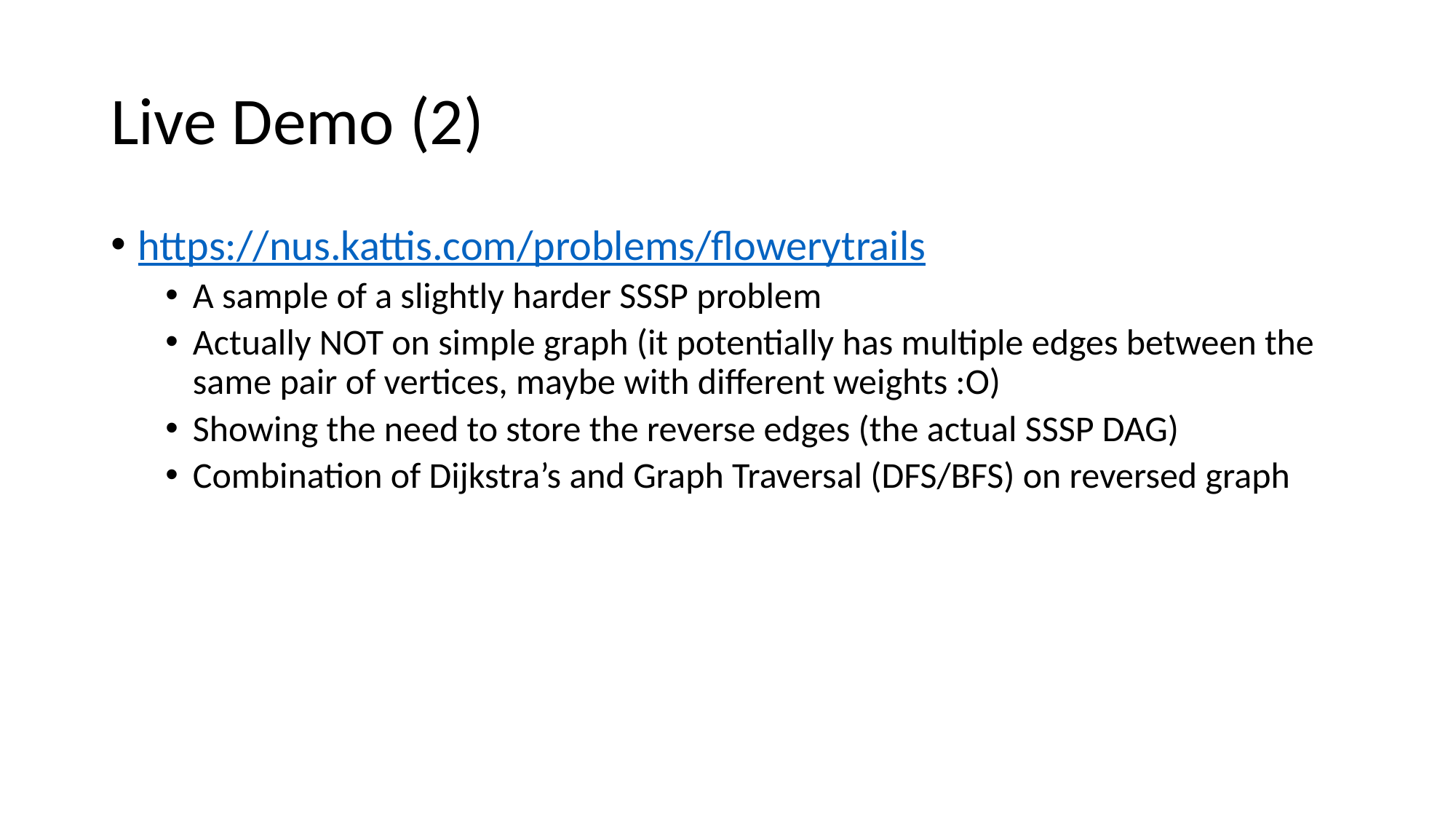

# Live Demo (2)
https://nus.kattis.com/problems/flowerytrails
A sample of a slightly harder SSSP problem
Actually NOT on simple graph (it potentially has multiple edges between the same pair of vertices, maybe with different weights :O)
Showing the need to store the reverse edges (the actual SSSP DAG)
Combination of Dijkstra’s and Graph Traversal (DFS/BFS) on reversed graph